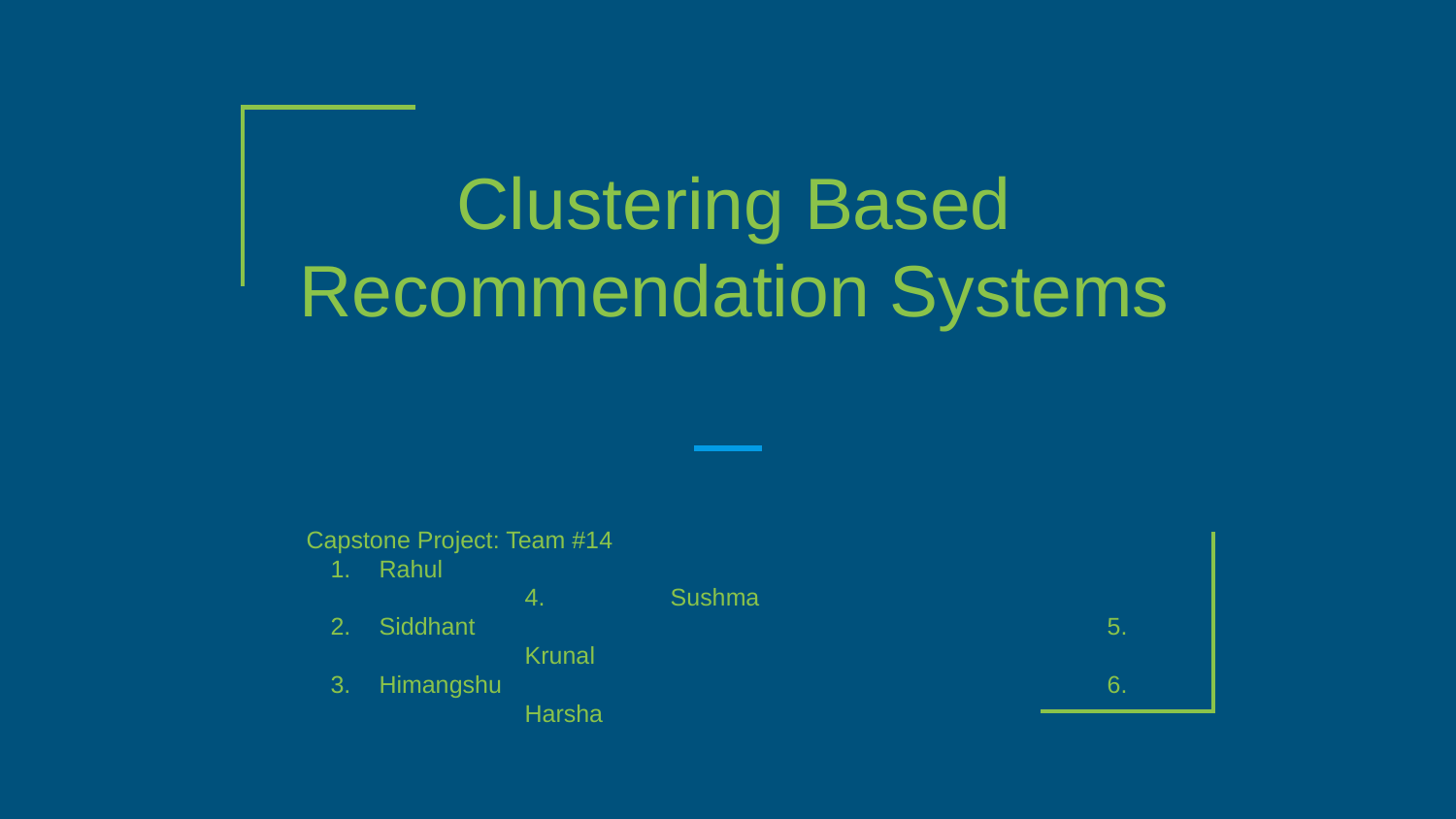

Clustering Based Recommendation Systems
Capstone Project: Team #14
Rahul						4.	Sushma
Siddhant					5.	Krunal
Himangshu					6.	Harsha